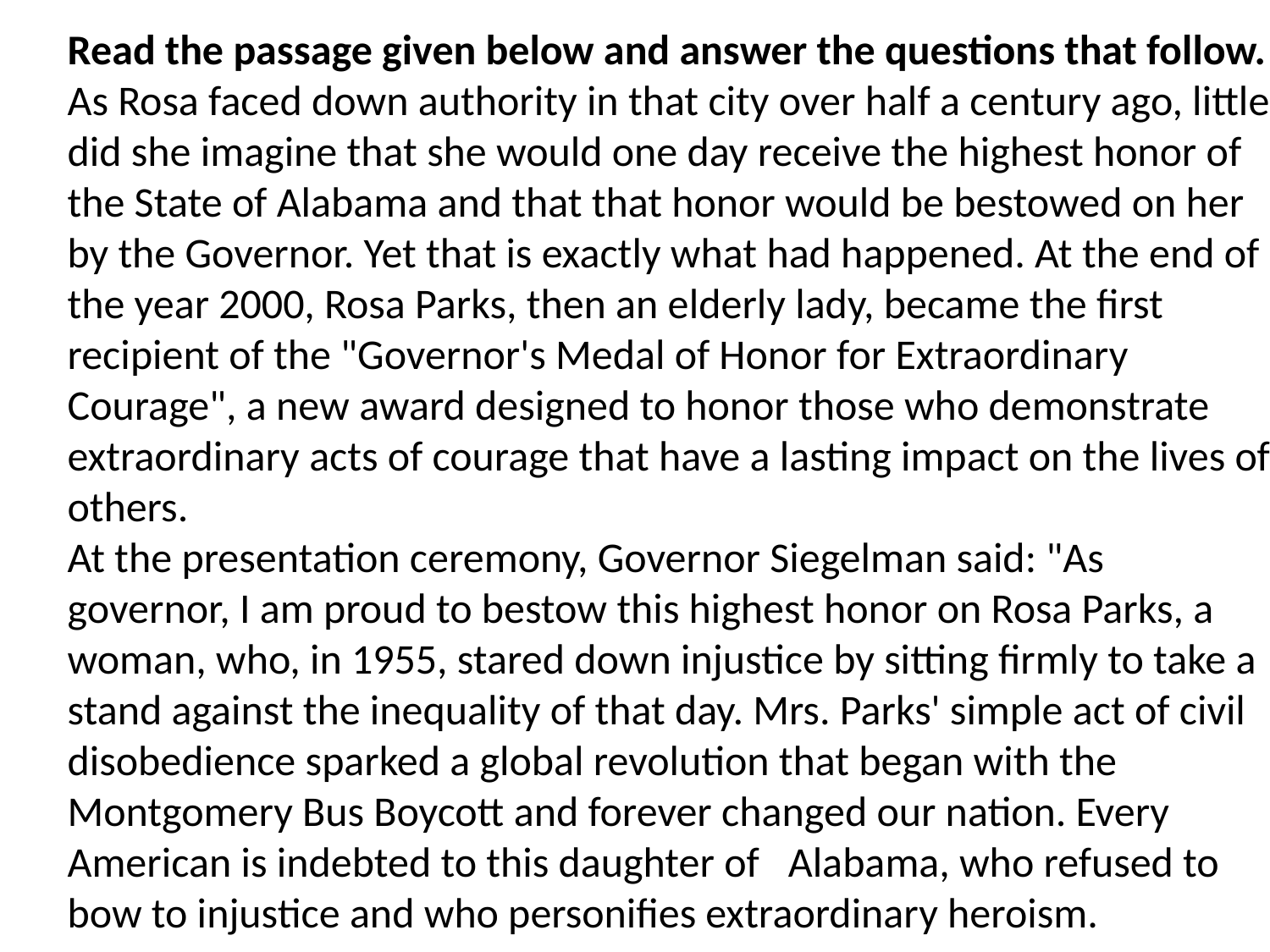

Read the passage given below and answer the questions that follow.
As Rosa faced down authority in that city over half a century ago, little did she imagine that she would one day receive the highest honor of the State of Alabama and that that honor would be bestowed on her by the Governor. Yet that is exactly what had happened. At the end of the year 2000, Rosa Parks, then an elderly lady, became the first recipient of the "Governor's Medal of Honor for Extraordinary Courage", a new award designed to honor those who demonstrate extraordinary acts of courage that have a lasting impact on the lives of others.
At the presentation ceremony, Governor Siegelman said: "As governor, I am proud to bestow this highest honor on Rosa Parks, a woman, who, in 1955, stared down injustice by sitting firmly to take a stand against the inequality of that day. Mrs. Parks' simple act of civil disobedience sparked a global revolution that began with the Montgomery Bus Boycott and forever changed our nation. Every American is indebted to this daughter of   Alabama, who refused to bow to injustice and who personifies extraordinary heroism.